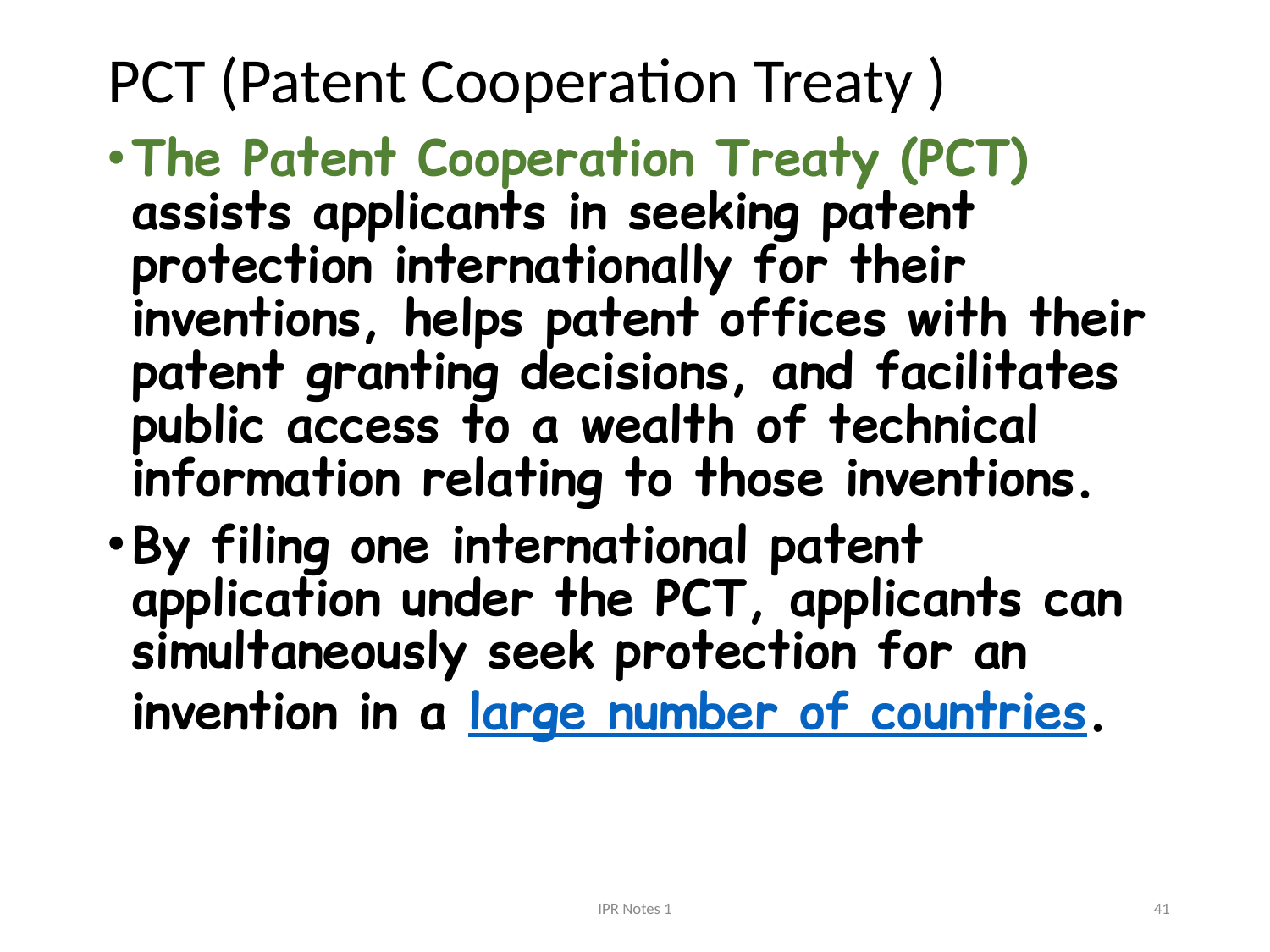

# PCT (Patent Cooperation Treaty )
The Patent Cooperation Treaty (PCT) assists applicants in seeking patent protection internationally for their inventions, helps patent offices with their patent granting decisions, and facilitates public access to a wealth of technical information relating to those inventions.
By filing one international patent application under the PCT, applicants can simultaneously seek protection for an invention in a large number of countries.

IPR Notes 1
41